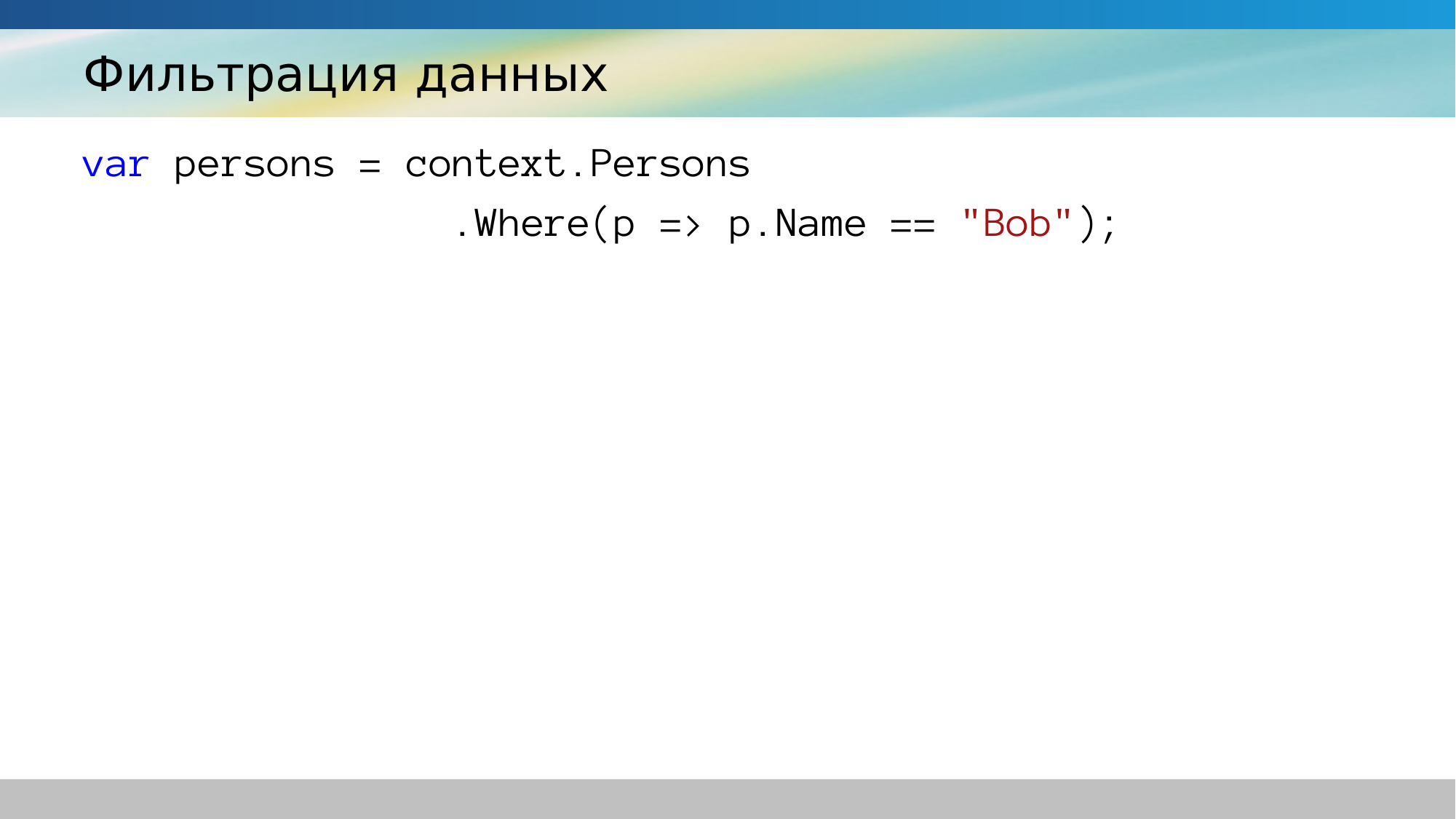

# Фильтрация данных
var persons = context.Persons
                .Where(p => p.Name == "Bob");